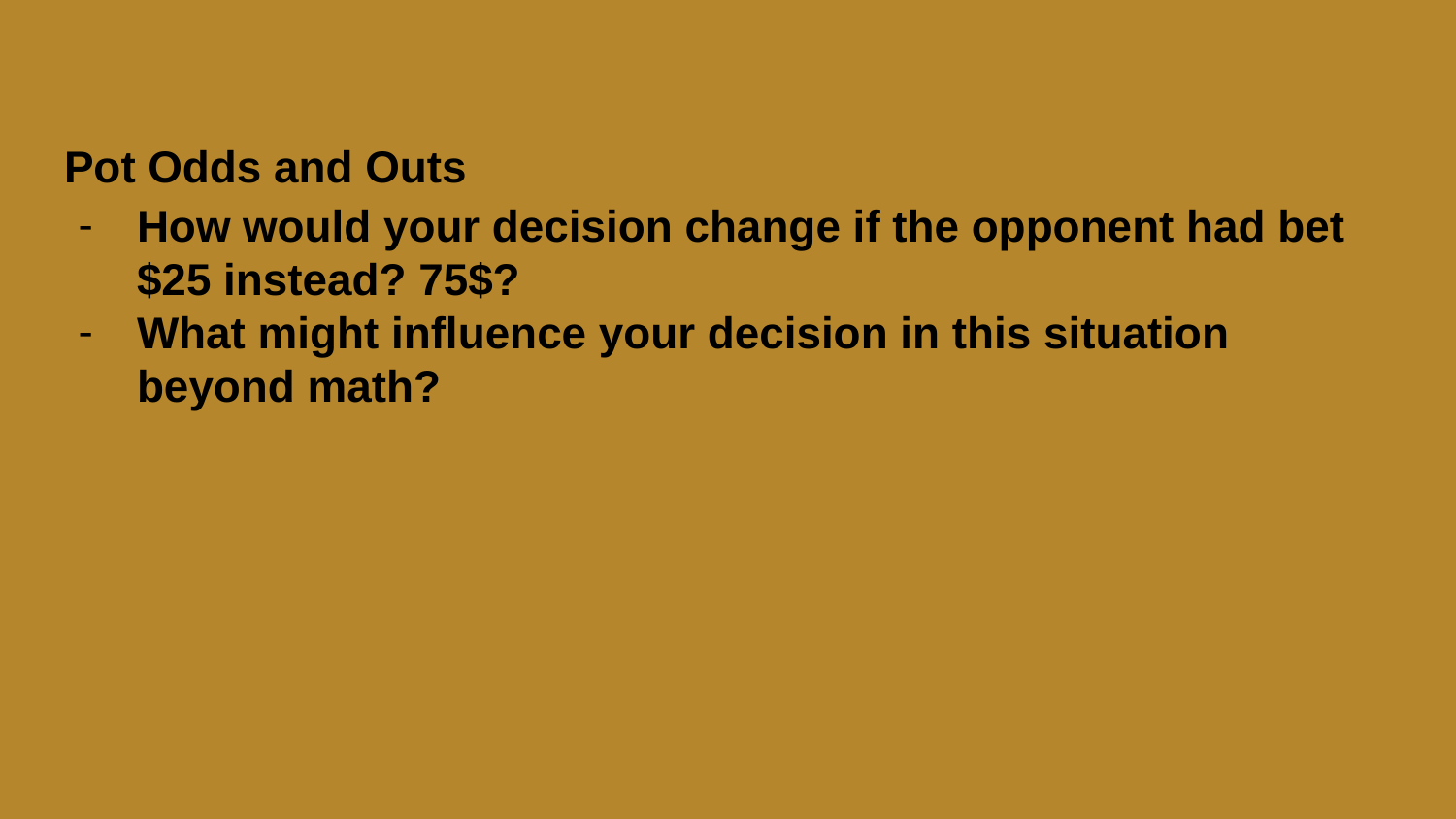

# Pot Odds and Outs
How would your decision change if the opponent had bet $25 instead? 75$?
What might influence your decision in this situation beyond math?